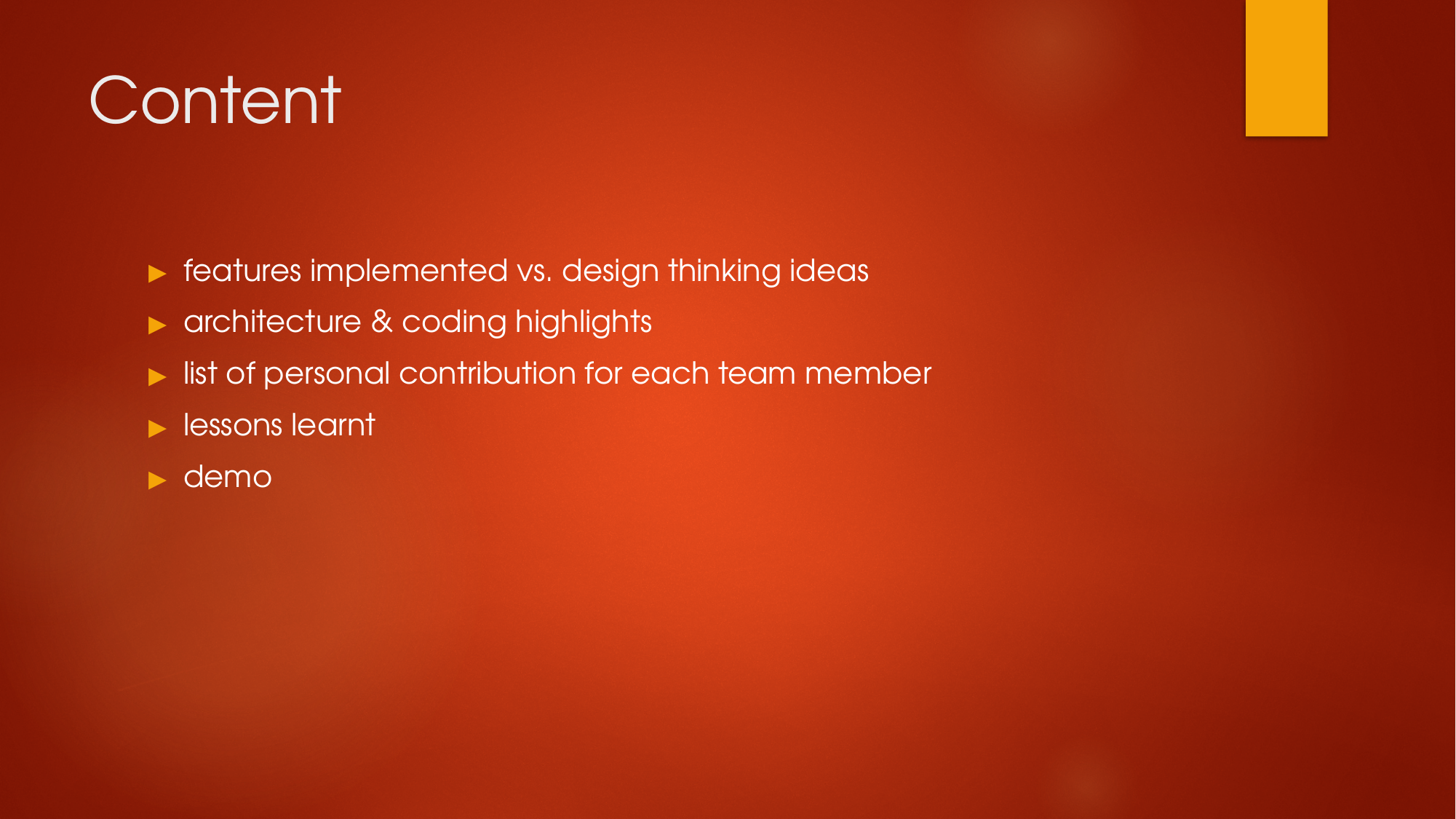

# Content
features implemented vs. design thinking ideas
architecture & coding highlights
list of personal contribution for each team member
lessons learnt
demo